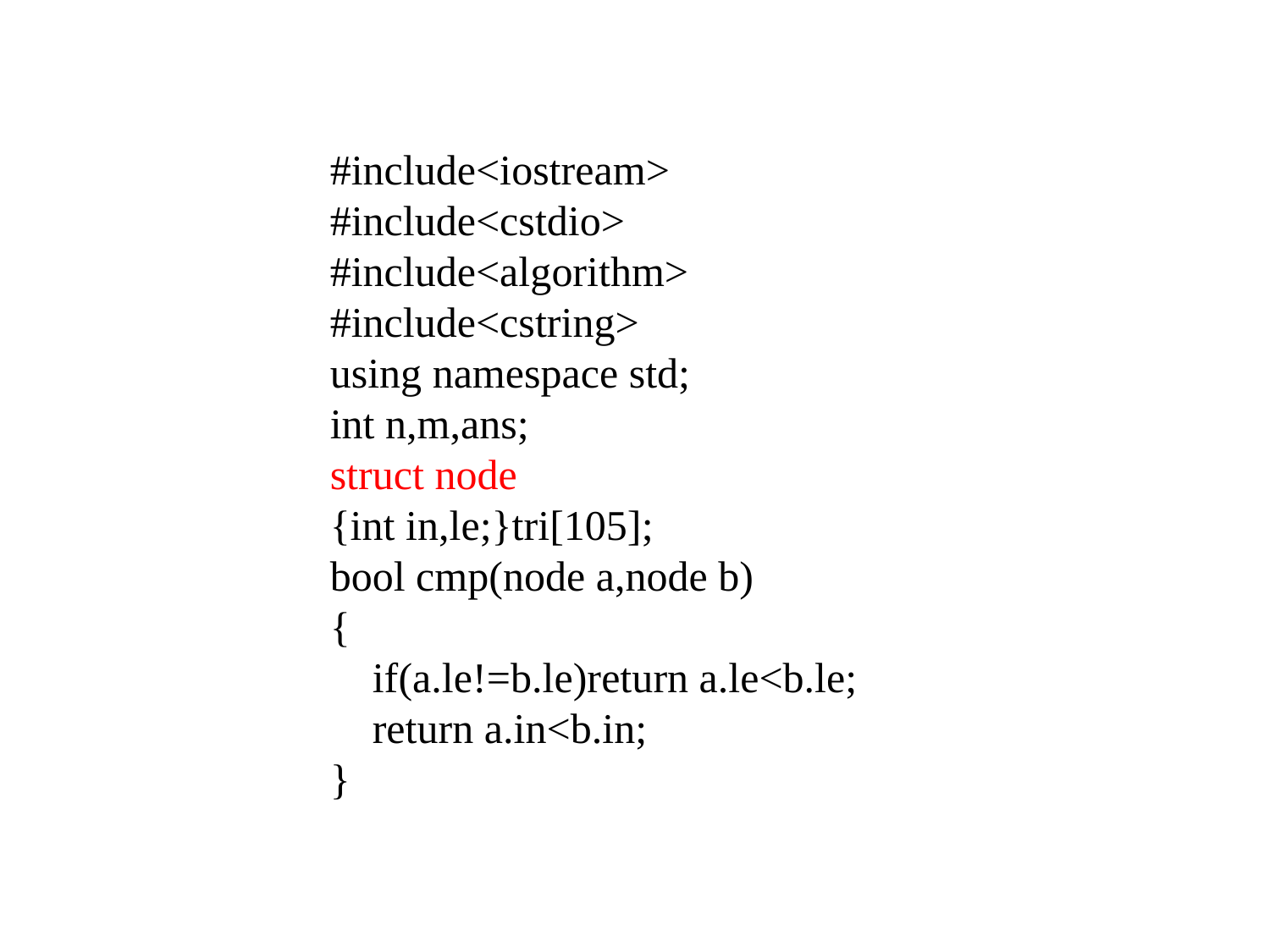

#include<iostream>
#include<cstdio>
#include<algorithm>
#include<cstring>
using namespace std;
int n,m,ans;
struct node
{int in,le;}tri[105];
bool cmp(node a,node b)
{
    if(a.le!=b.le)return a.le<b.le;
    return a.in<b.in;
}